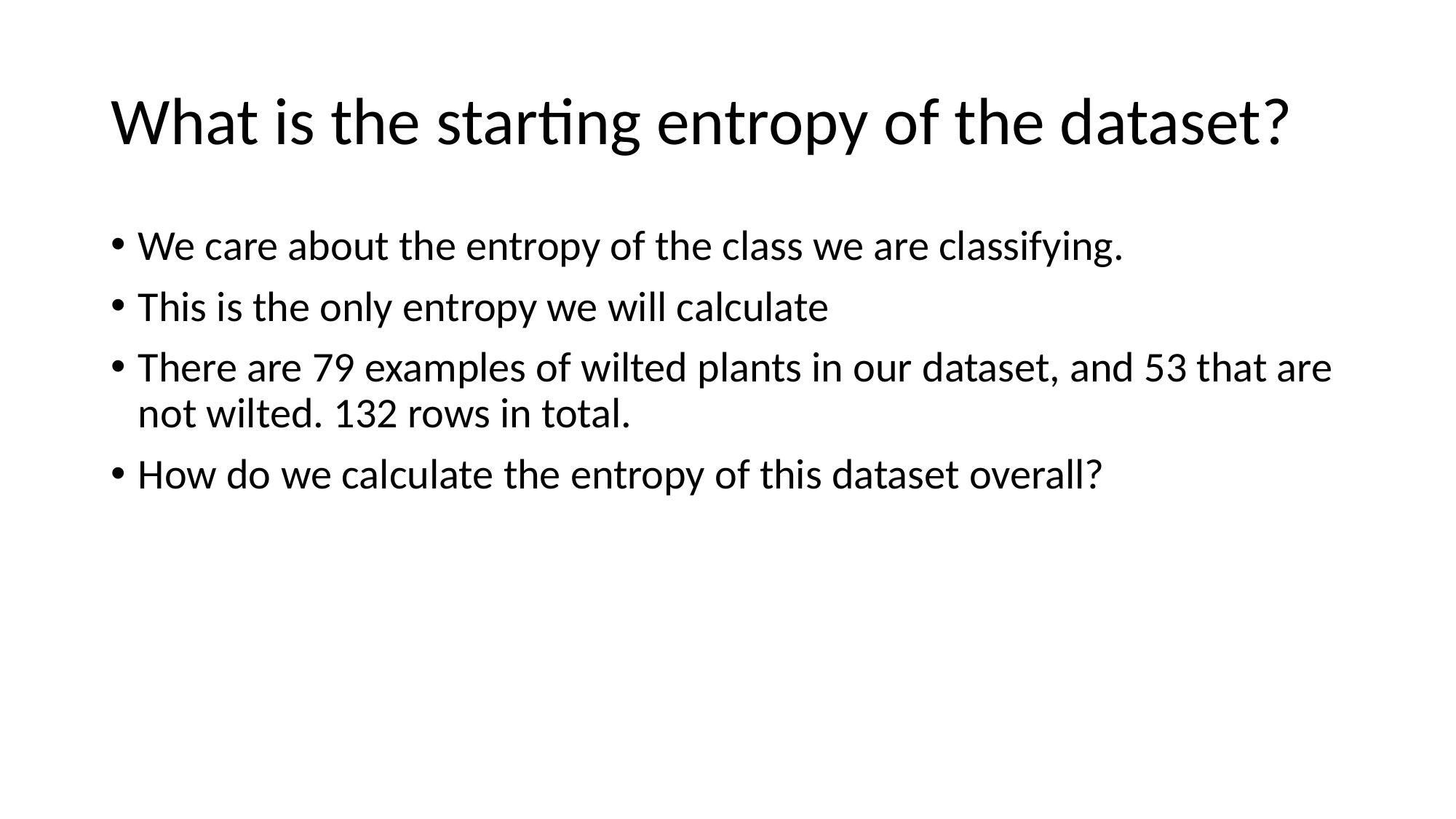

# What is the starting entropy of the dataset?
We care about the entropy of the class we are classifying.
This is the only entropy we will calculate
There are 79 examples of wilted plants in our dataset, and 53 that are not wilted. 132 rows in total.
How do we calculate the entropy of this dataset overall?